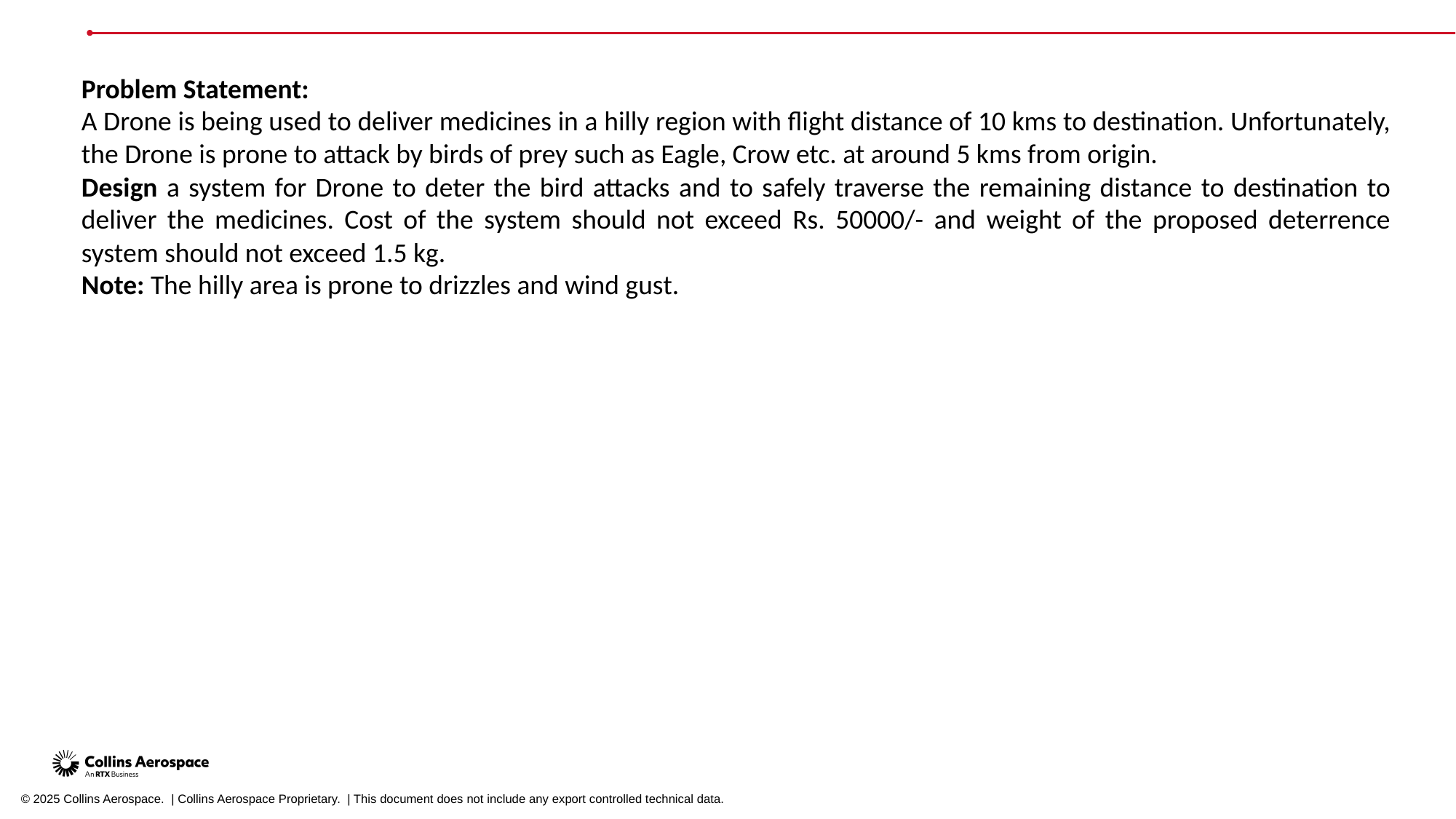

Problem Statement:
A Drone is being used to deliver medicines in a hilly region with flight distance of 10 kms to destination. Unfortunately, the Drone is prone to attack by birds of prey such as Eagle, Crow etc. at around 5 kms from origin.
Design a system for Drone to deter the bird attacks and to safely traverse the remaining distance to destination to deliver the medicines. Cost of the system should not exceed Rs. 50000/- and weight of the proposed deterrence system should not exceed 1.5 kg.
Note: The hilly area is prone to drizzles and wind gust.
© 2025 Collins Aerospace.  | Collins Aerospace Proprietary.  | This document does not include any export controlled technical data.